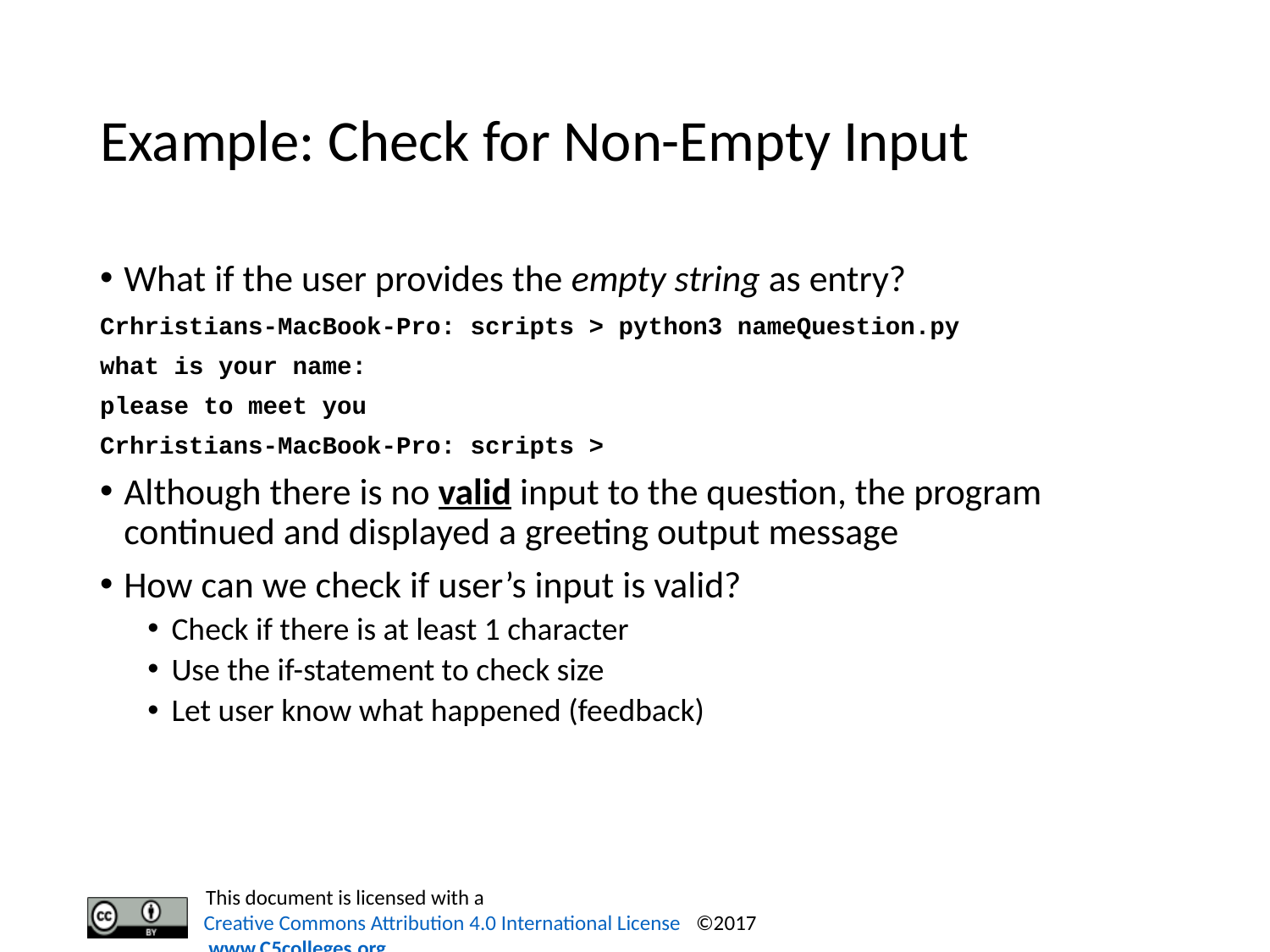

# Example: Check for Non-Empty Input
What if the user provides the empty string as entry?
Crhristians-MacBook-Pro: scripts > python3 nameQuestion.py
what is your name:
please to meet you
Crhristians-MacBook-Pro: scripts >
Although there is no valid input to the question, the program continued and displayed a greeting output message
How can we check if user’s input is valid?
Check if there is at least 1 character
Use the if-statement to check size
Let user know what happened (feedback)